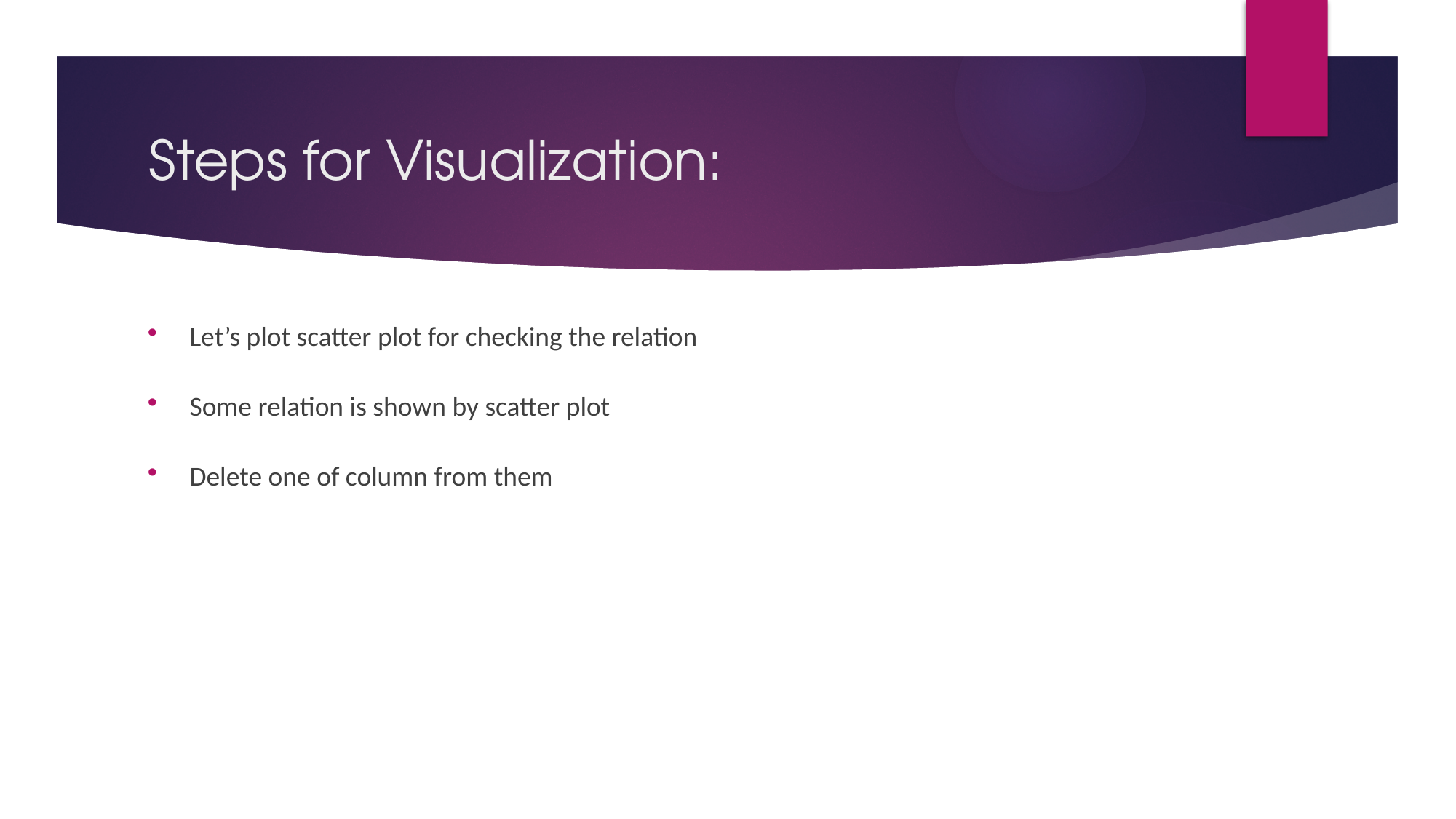

# Steps for Visualization:
Let’s plot scatter plot for checking the relation

Some relation is shown by scatter plot

Delete one of column from them